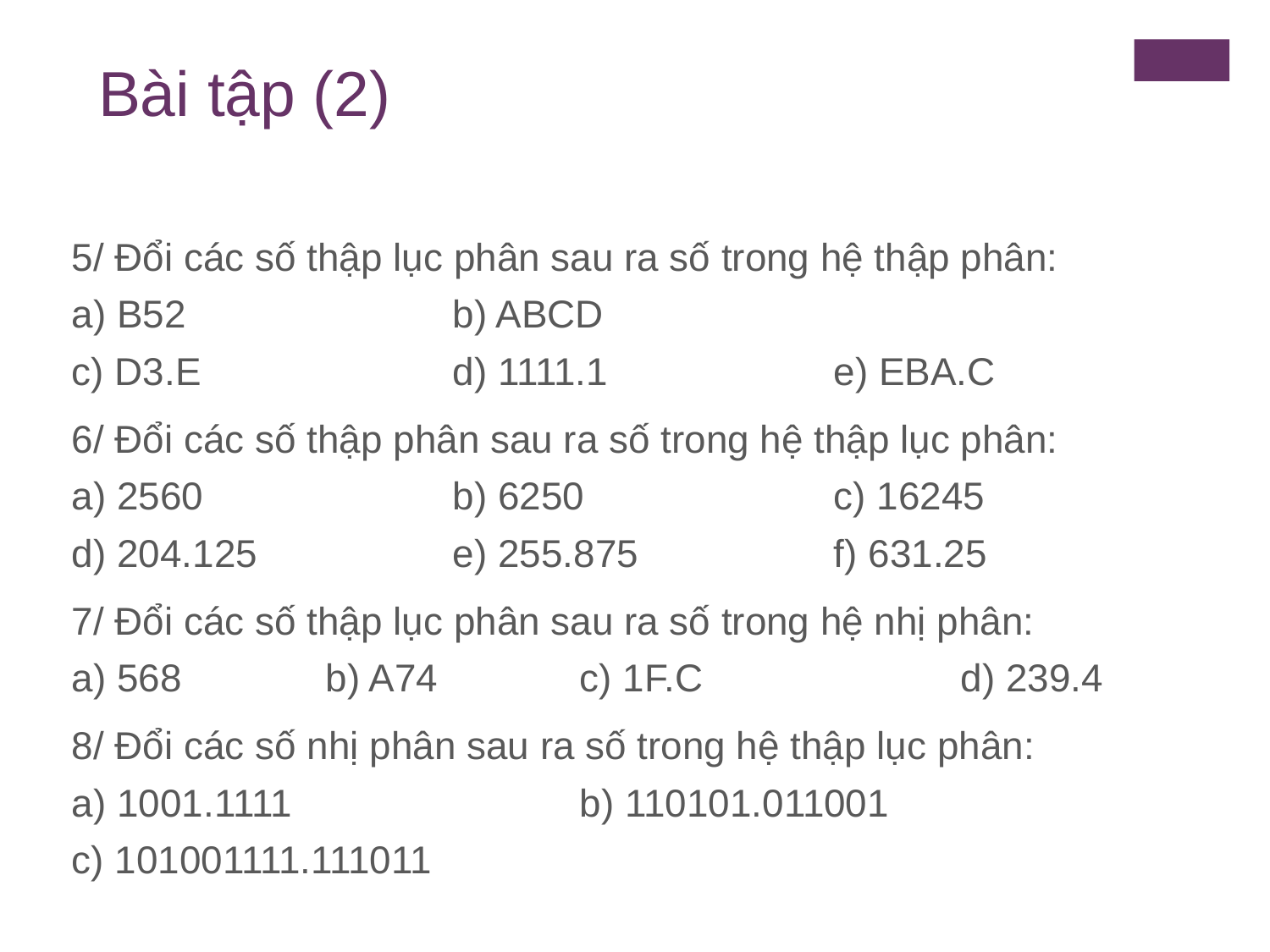

Bài tập (2)
5/ Đổi các số thập lục phân sau ra số trong hệ thập phân:
a) B52			b) ABCD
c) D3.E		d) 1111.1		e) EBA.C
6/ Đổi các số thập phân sau ra số trong hệ thập lục phân:
a) 2560		b) 6250		c) 16245
d) 204.125		e) 255.875		f) 631.25
7/ Đổi các số thập lục phân sau ra số trong hệ nhị phân:
a) 568		b) A74		c) 1F.C 		d) 239.4
8/ Đổi các số nhị phân sau ra số trong hệ thập lục phân:
a) 1001.1111			b) 110101.011001
c) 101001111.111011